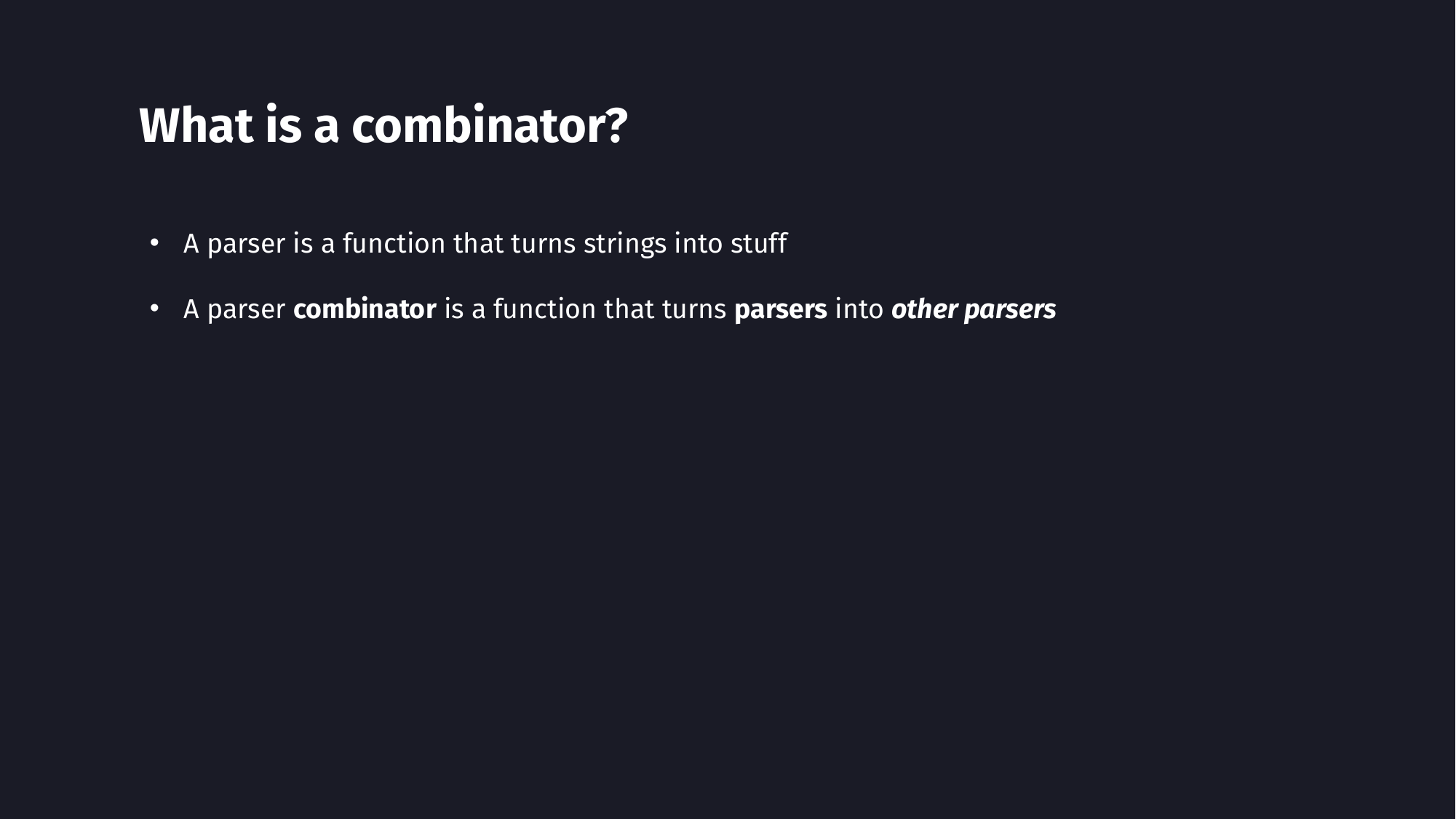

# What is a combinator?
A parser is a function that turns strings into stuff

A parser combinator is a function that turns parsers into other parsers